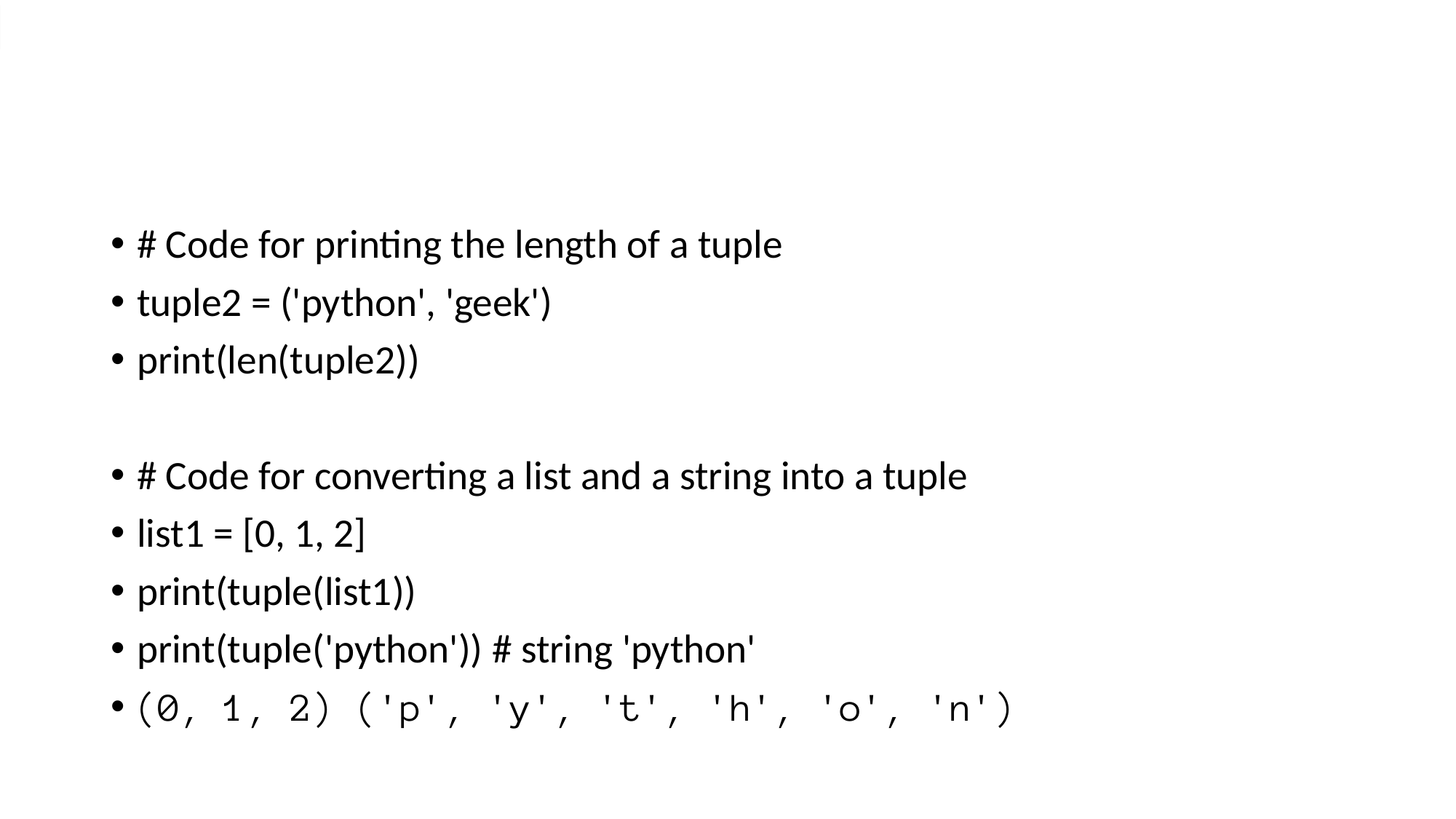

#
# Code for printing the length of a tuple
tuple2 = ('python', 'geek')
print(len(tuple2))

# Code for converting a list and a string into a tuple
list1 = [0, 1, 2]
print(tuple(list1))
print(tuple('python')) # string 'python'
(0, 1, 2) ('p', 'y', 't', 'h', 'o', 'n')